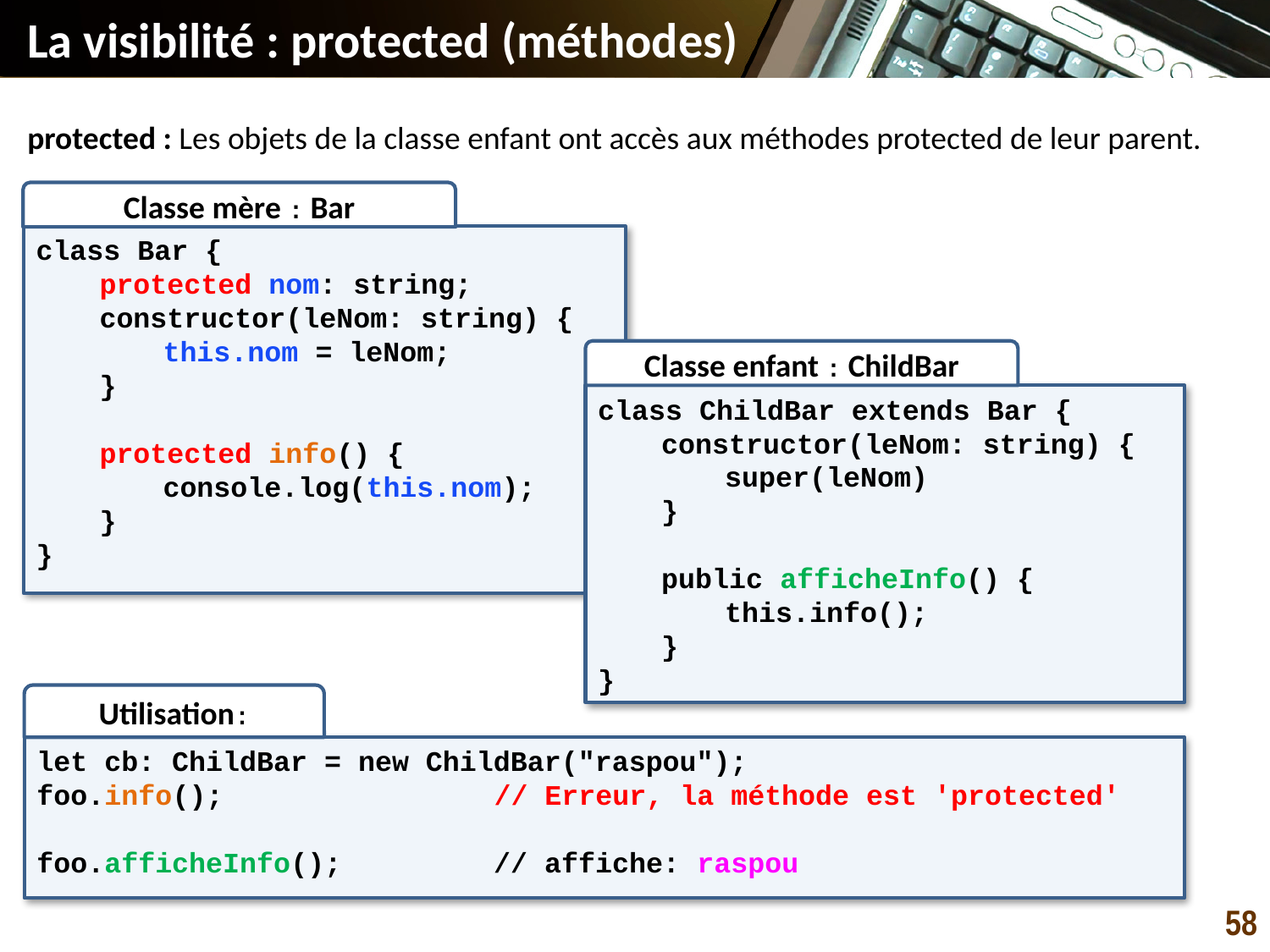

La visibilité : protected (méthodes)
protected : Les objets de la classe enfant ont accès aux méthodes protected de leur parent.

Classe mère : Bar
class Bar {
protected nom: string;
constructor(leNom: string) {
this.nom = leNom;
}

protected info() {
console.log(this.nom);
}
}
Classe enfant : ChildBar
class ChildBar extends Bar {
constructor(leNom: string) {
super(leNom)
}

public afficheInfo() {
this.info();
}
}
Utilisation:
let cb: ChildBar = new ChildBar("raspou");
foo.info();                // Erreur, la méthode est 'protected'

foo.afficheInfo();         // affiche: raspou

58